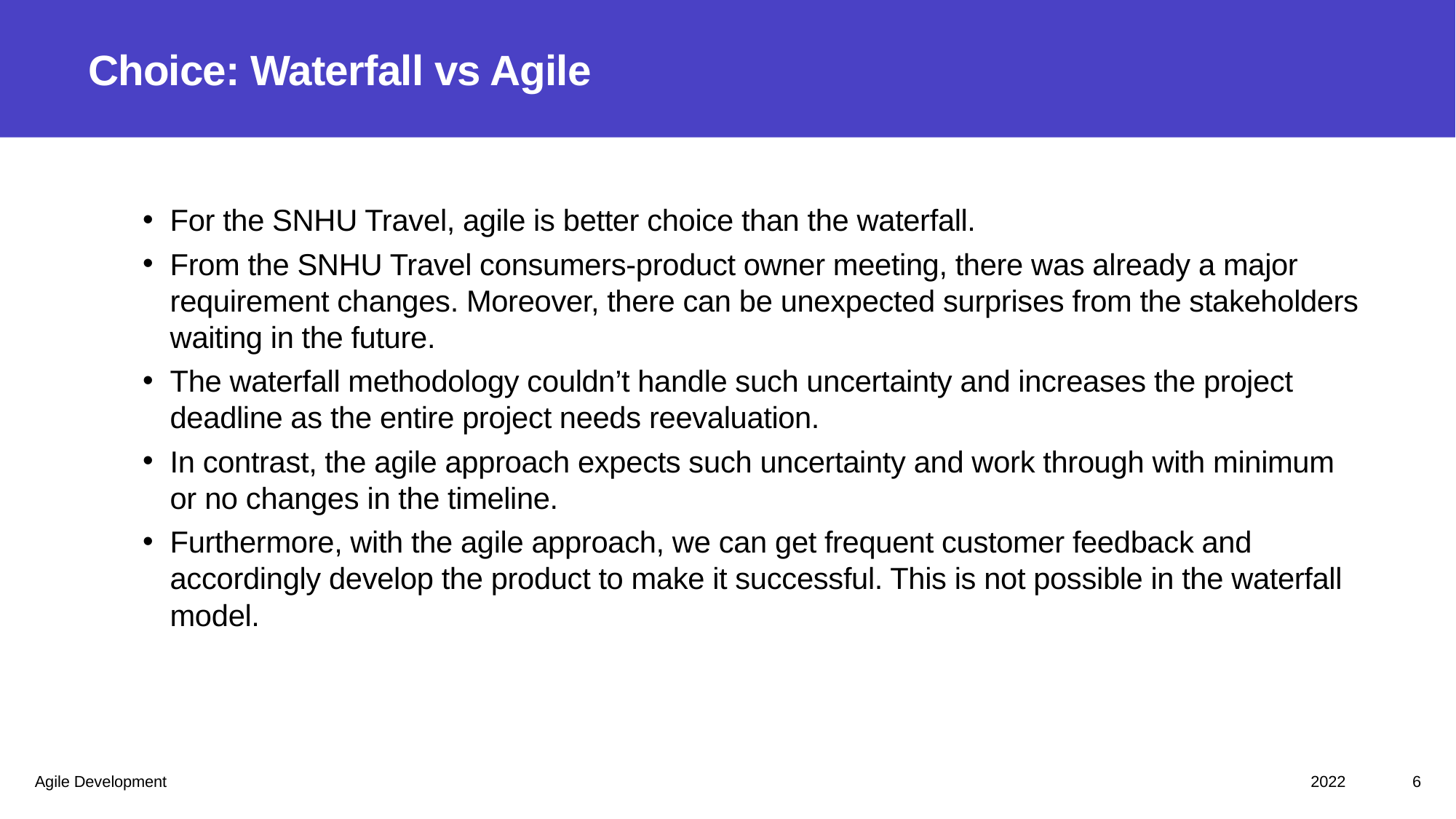

# Choice: Waterfall vs Agile
For the SNHU Travel, agile is better choice than the waterfall.
From the SNHU Travel consumers-product owner meeting, there was already a major requirement changes. Moreover, there can be unexpected surprises from the stakeholders waiting in the future.
The waterfall methodology couldn’t handle such uncertainty and increases the project deadline as the entire project needs reevaluation.
In contrast, the agile approach expects such uncertainty and work through with minimum or no changes in the timeline.
Furthermore, with the agile approach, we can get frequent customer feedback and accordingly develop the product to make it successful. This is not possible in the waterfall model.
2022
Agile Development
6